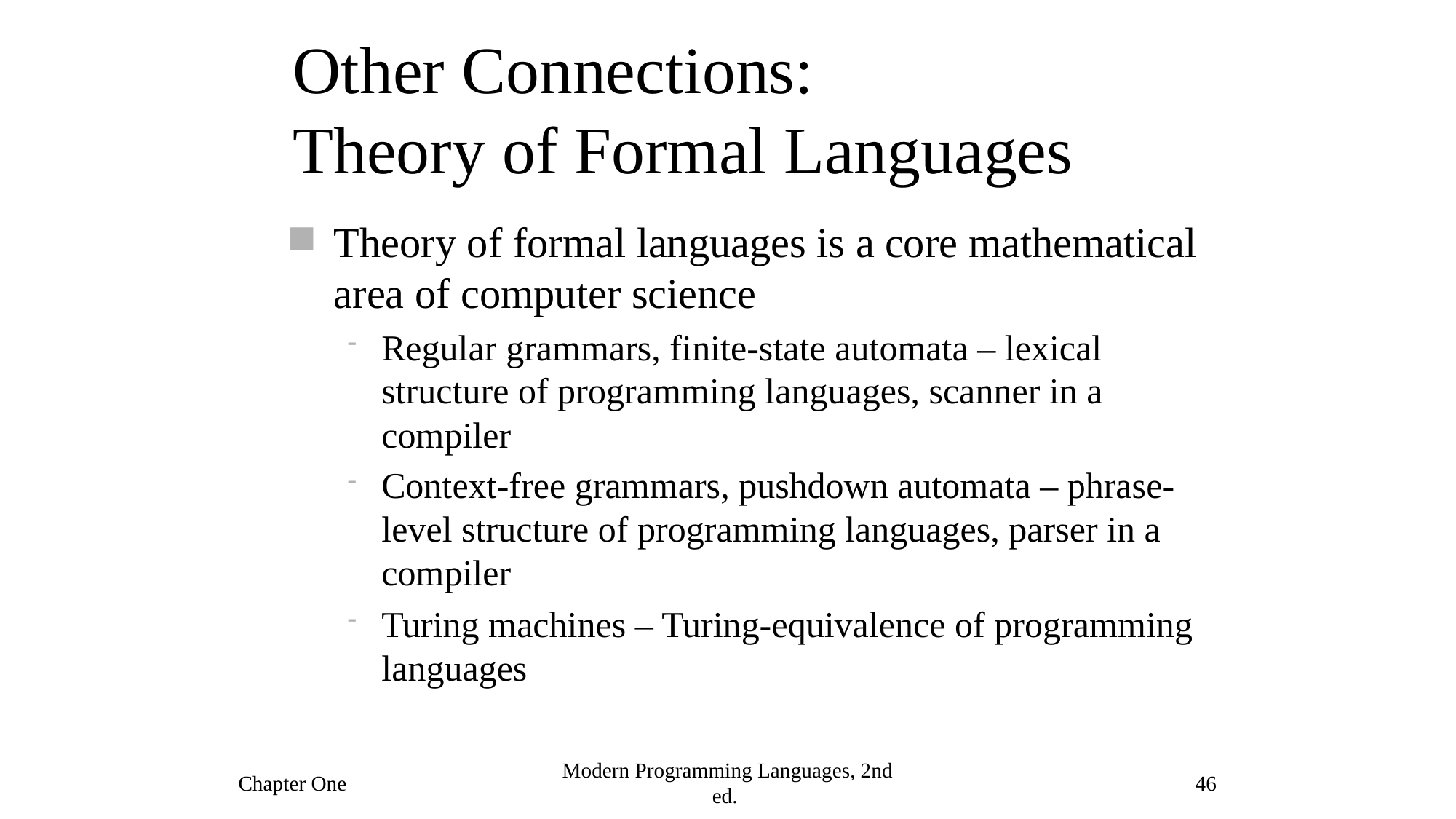

Other Connections:
Theory of Formal Languages
Theory of formal languages is a core mathematical area of computer science
Regular grammars, finite-state automata – lexical structure of programming languages, scanner in a compiler
Context-free grammars, pushdown automata – phrase-level structure of programming languages, parser in a compiler
Turing machines – Turing-equivalence of programming languages
Chapter One
Modern Programming Languages, 2nd ed.
46